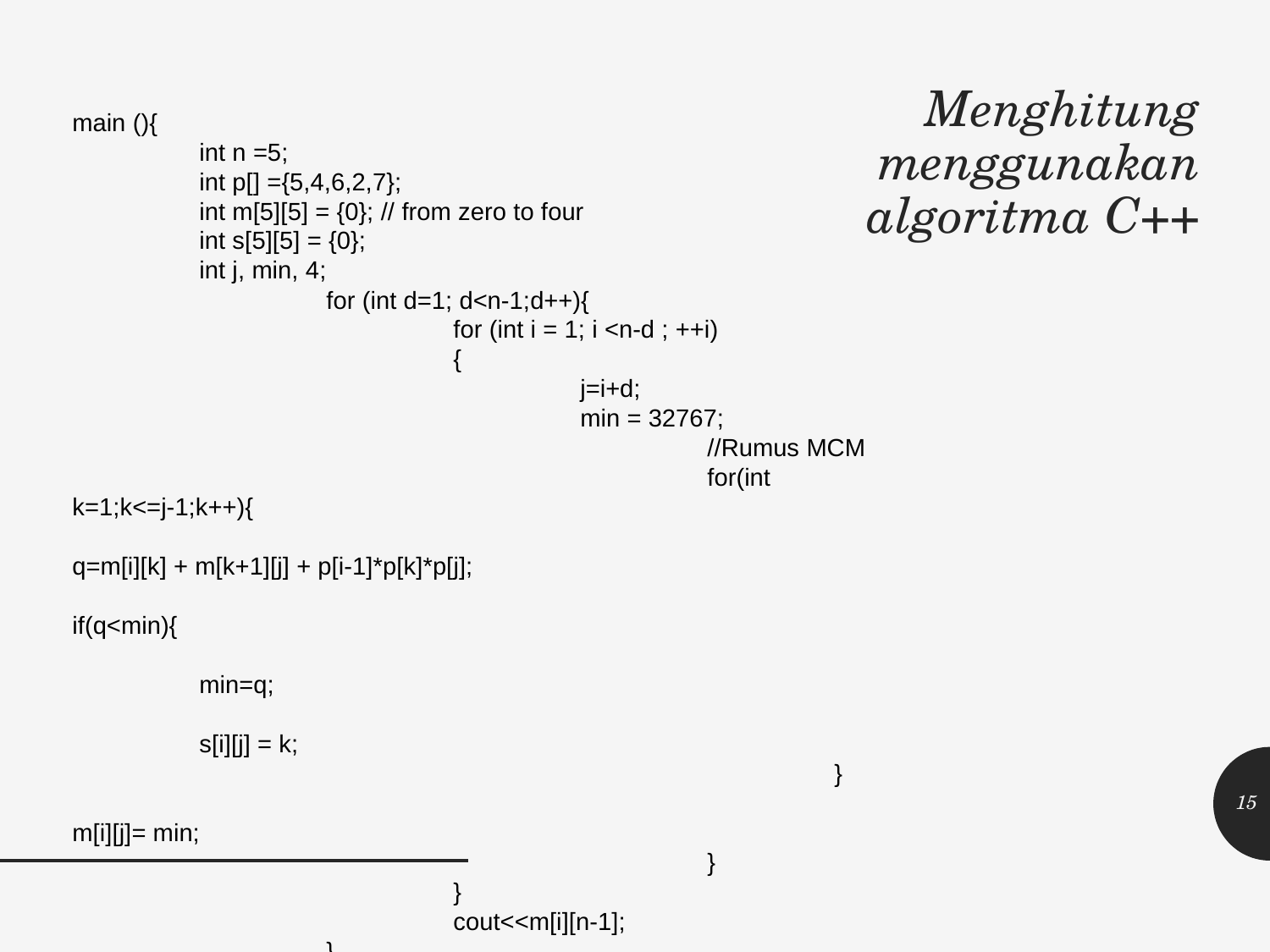

# Menghitung menggunakan algoritma C++
main (){
	int n =5;
	int p[] ={5,4,6,2,7};
	int m[5][5] = {0}; // from zero to four
	int s[5][5] = {0};
	int j, min, 4;
		for (int d=1; d<n-1;d++){
			for (int i = 1; i <n-d ; ++i)
			{
				j=i+d;
				min = 32767;
					//Rumus MCM
					for(int k=1;k<=j-1;k++){
						q=m[i][k] + m[k+1][j] + p[i-1]*p[k]*p[j];
						if(q<min){
							min=q;
							s[i][j] = k;
						}
						m[i][j]= min;
					}
			}
			cout<<m[i][n-1];
		}
}
15